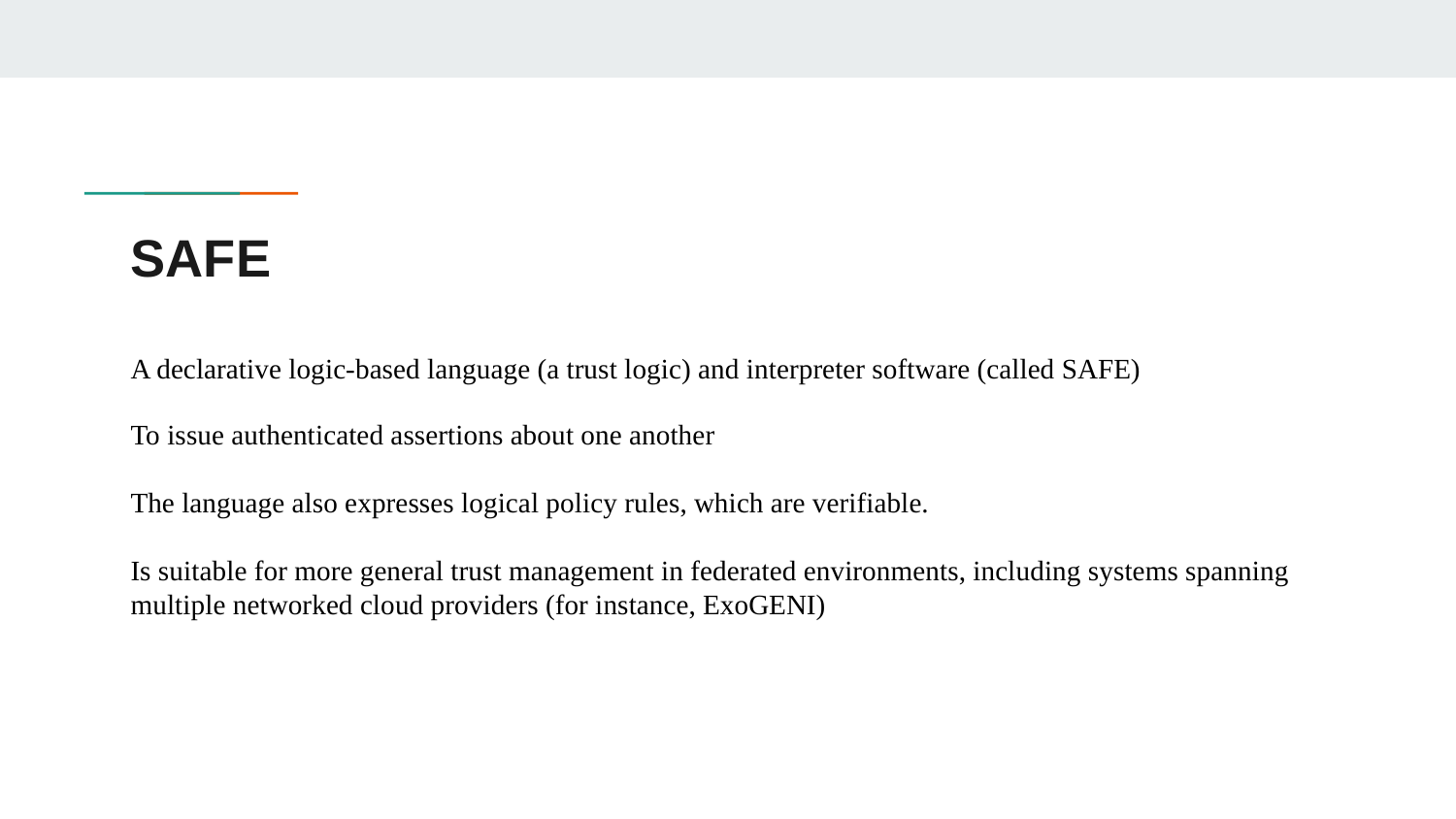

# SAFE
A declarative logic-based language (a trust logic) and interpreter software (called SAFE)
To issue authenticated assertions about one another

The language also expresses logical policy rules, which are verifiable.

Is suitable for more general trust management in federated environments, including systems spanning multiple networked cloud providers (for instance, ExoGENI)